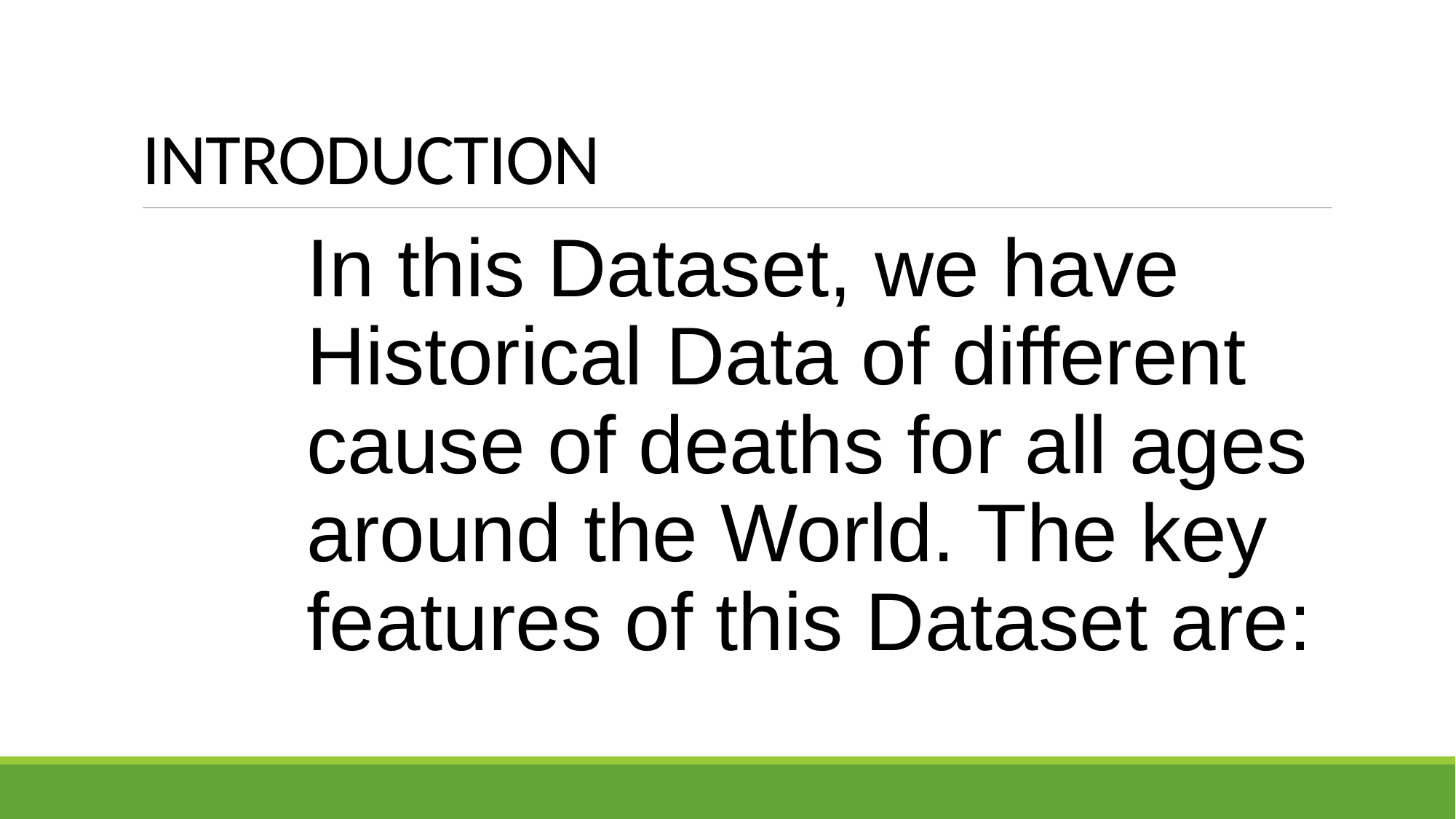

# INTRODUCTION
In this Dataset, we have Historical Data of different cause of deaths for all ages around the World. The key features of this Dataset are: